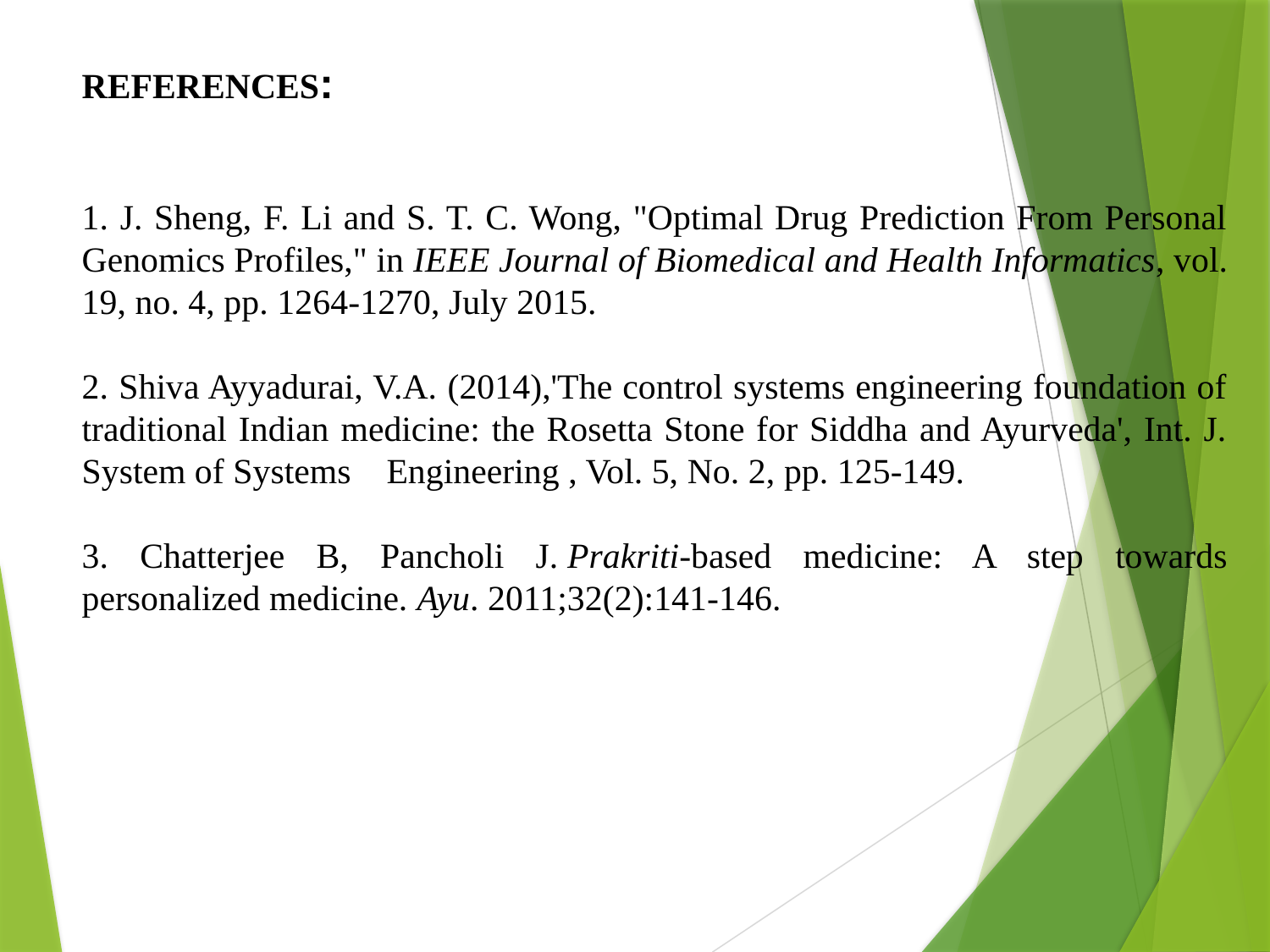

REFERENCES:
1. J. Sheng, F. Li and S. T. C. Wong, "Optimal Drug Prediction From Personal Genomics Profiles," in IEEE Journal of Biomedical and Health Informatics, vol. 19, no. 4, pp. 1264-1270, July 2015.

2. Shiva Ayyadurai, V.A. (2014),'The control systems engineering foundation of traditional Indian medicine: the Rosetta Stone for Siddha and Ayurveda', Int. J. System of Systems    Engineering , Vol. 5, No. 2, pp. 125-149.

3. Chatterjee B, Pancholi J. Prakriti-based medicine: A step towards personalized medicine. Ayu. 2011;32(2):141-146.